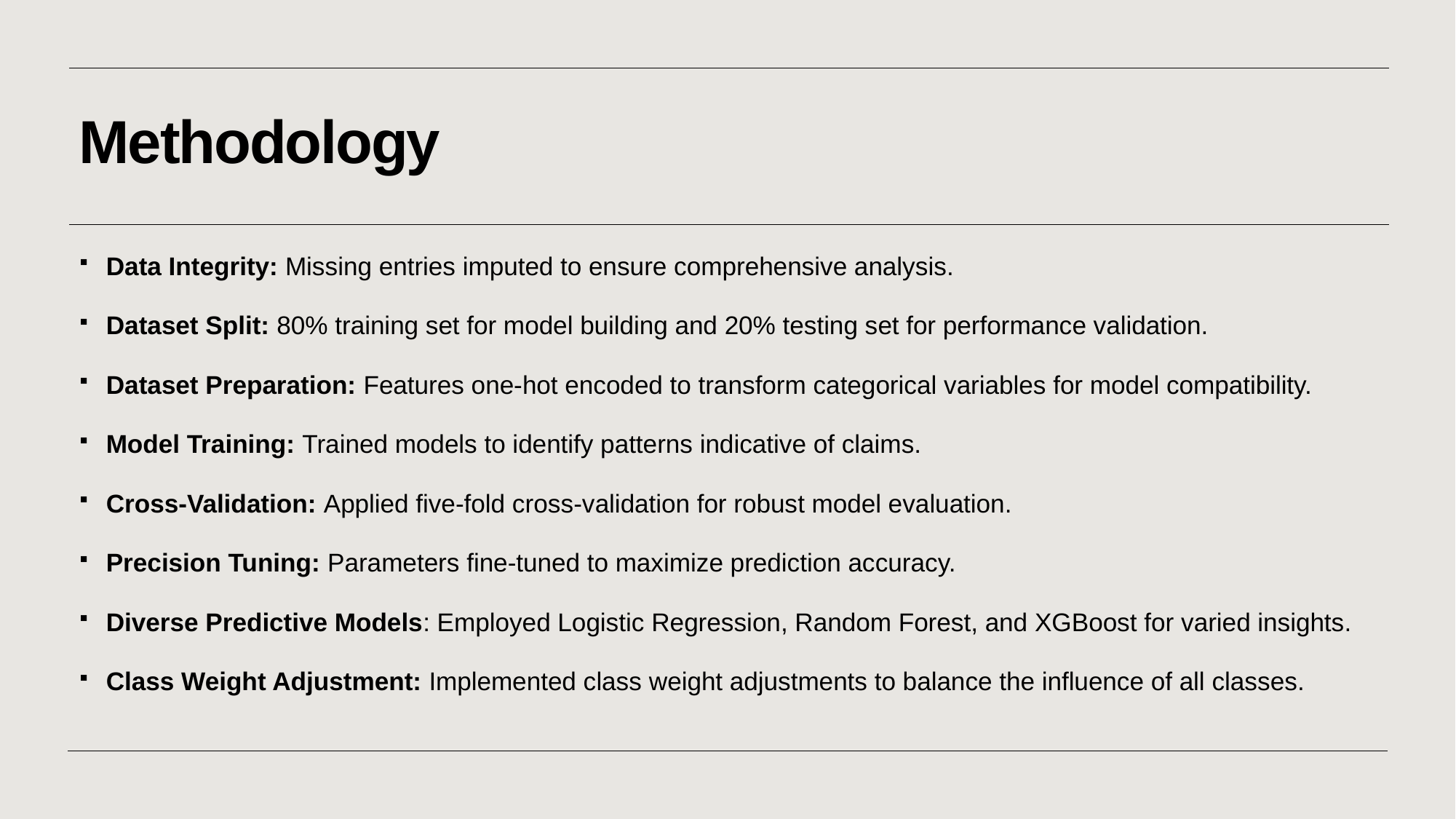

# Methodology
Data Integrity: Missing entries imputed to ensure comprehensive analysis.
Dataset Split: 80% training set for model building and 20% testing set for performance validation.
Dataset Preparation: Features one-hot encoded to transform categorical variables for model compatibility.
Model Training: Trained models to identify patterns indicative of claims.
Cross-Validation: Applied five-fold cross-validation for robust model evaluation.
Precision Tuning: Parameters fine-tuned to maximize prediction accuracy.
Diverse Predictive Models: Employed Logistic Regression, Random Forest, and XGBoost for varied insights.
Class Weight Adjustment: Implemented class weight adjustments to balance the influence of all classes.